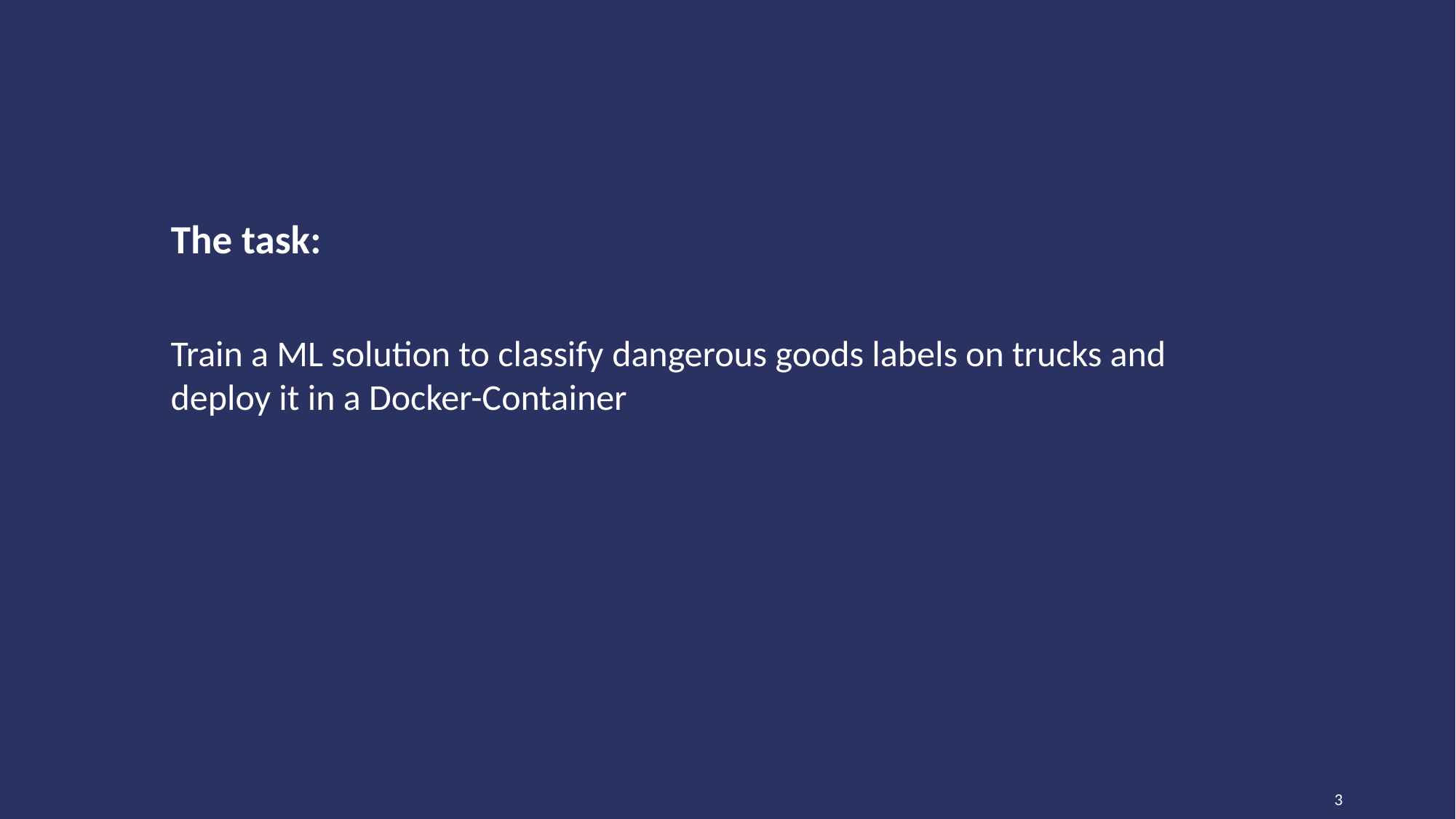

# The task:
Train a ML solution to classify dangerous goods labels on trucks and
deploy it in a Docker-Container

3